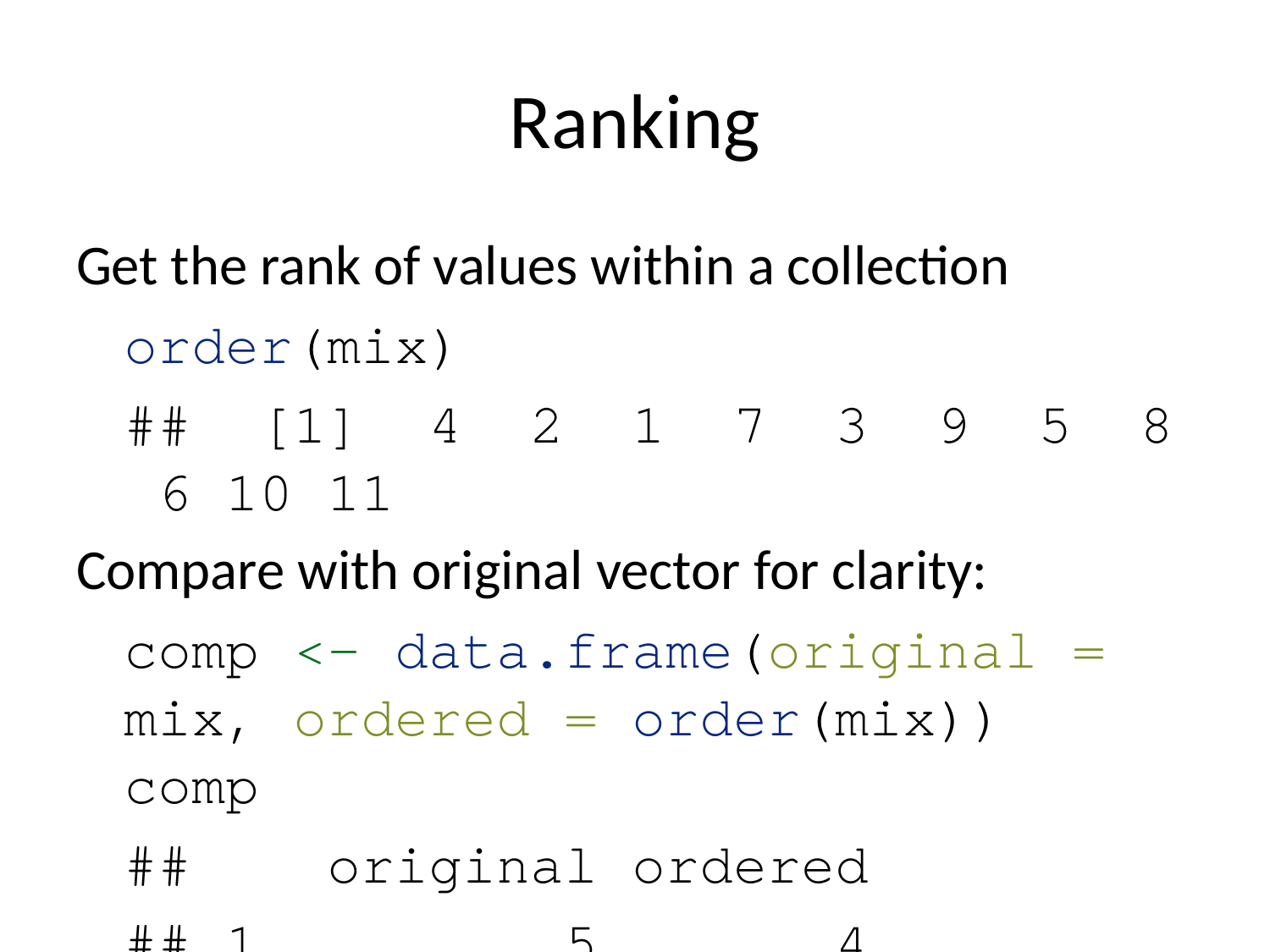

# Ranking
Get the rank of values within a collection
order(mix)
##  [1]  4  2  1  7  3  9  5  8  6 10 11
Compare with original vector for clarity:
comp <- data.frame(original = mix, ordered = order(mix))
comp
##    original ordered
## 1         5       4
## 2         0       2
## 3        28       1
## 4        -5       7
## 5        29       3
## 6        77       9
## 7        10       5
## 8        57       8
## 9        28       6
## 10       88      10
## 11      298      11